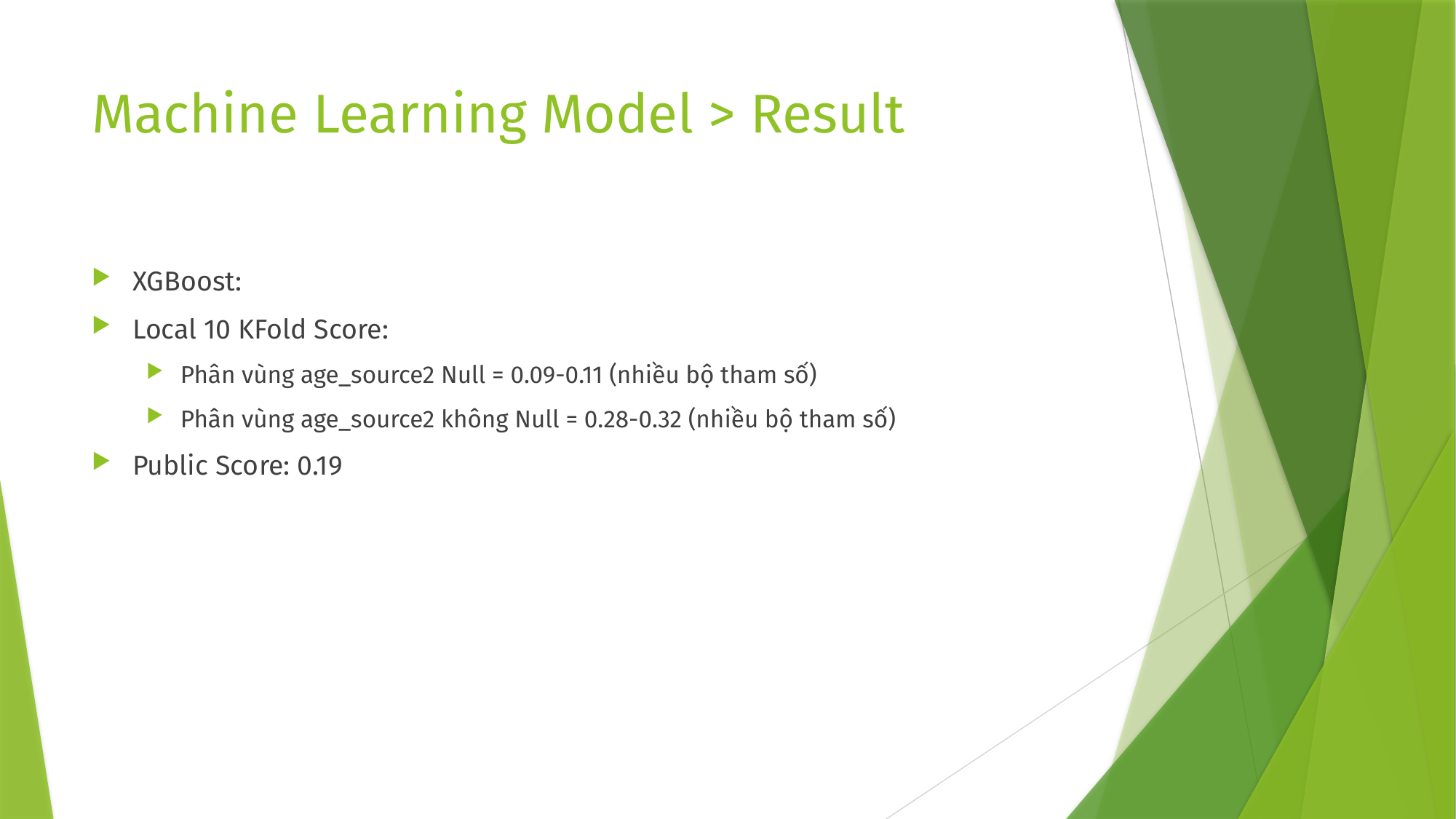

# Machine Learning Model > Result
XGBoost:
Local 10 KFold Score:
Phân vùng age_source2 Null = 0.09-0.11 (nhiều bộ tham số)
Phân vùng age_source2 không Null = 0.28-0.32 (nhiều bộ tham số)
Public Score: 0.19